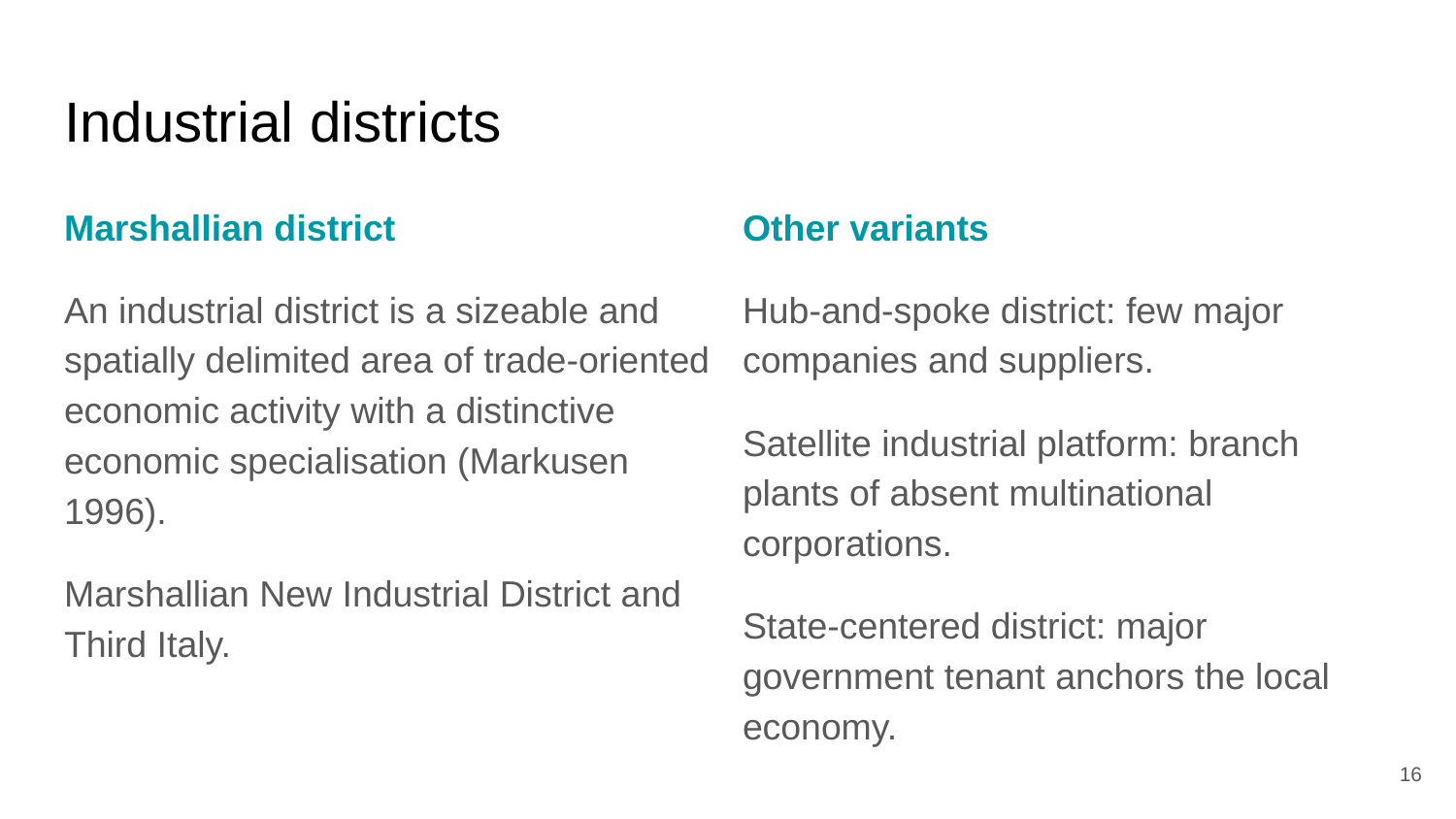

# Industrial districts
Marshallian district
An industrial district is a sizeable and spatially delimited area of trade-oriented economic activity with a distinctive economic specialisation (Markusen 1996).
Marshallian New Industrial District and Third Italy.

Other variants
Hub-and-spoke district: few major companies and suppliers.
Satellite industrial platform: branch plants of absent multinational corporations.
State-centered district: major government tenant anchors the local economy.

16